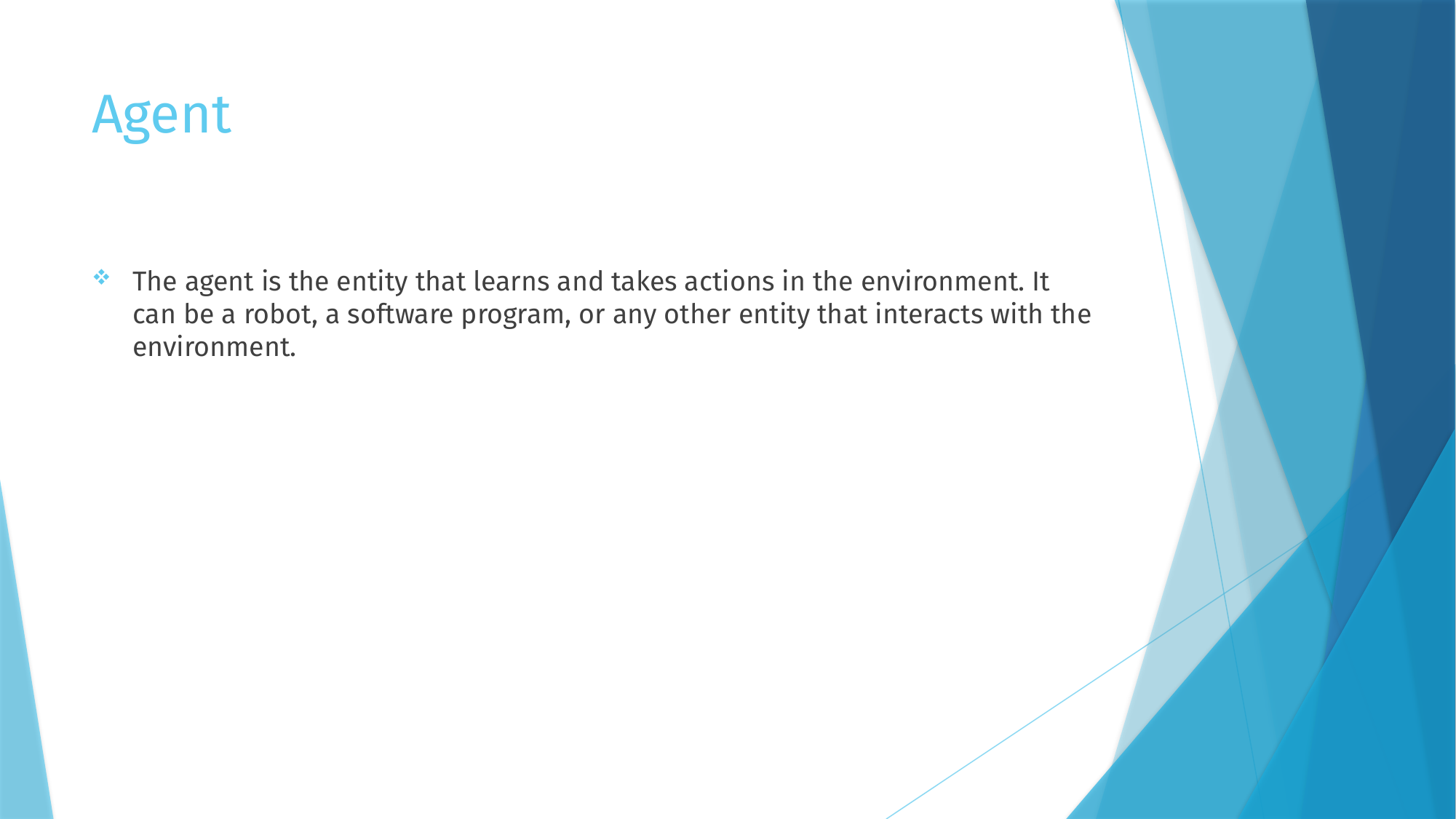

# Agent
The agent is the entity that learns and takes actions in the environment. It can be a robot, a software program, or any other entity that interacts with the environment.